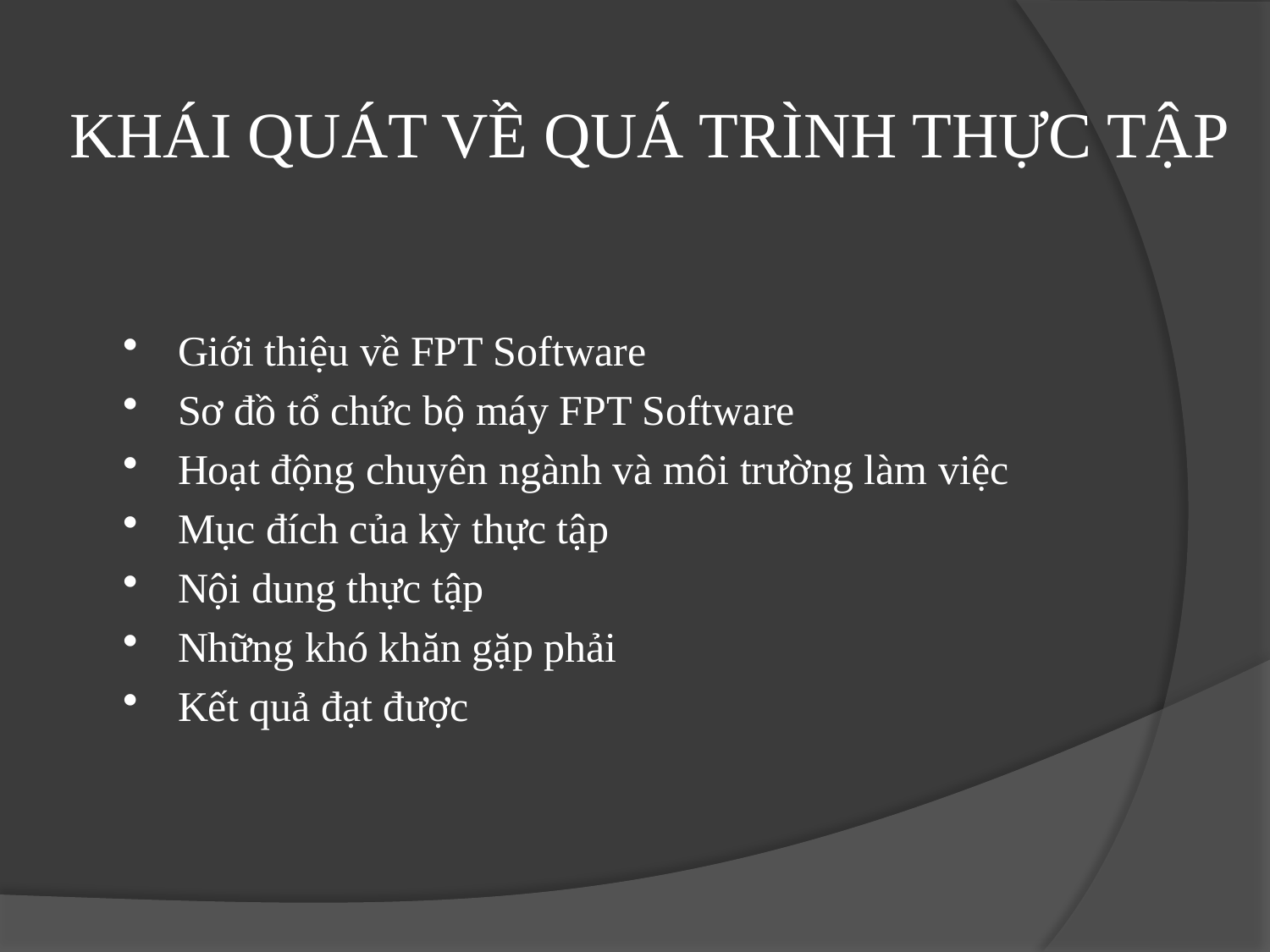

# KHÁI QUÁT VỀ QUÁ TRÌNH THỰC TẬP
Giới thiệu về FPT Software
Sơ đồ tổ chức bộ máy FPT Software
Hoạt động chuyên ngành và môi trường làm việc
Mục đích của kỳ thực tập
Nội dung thực tập
Những khó khăn gặp phải
Kết quả đạt được